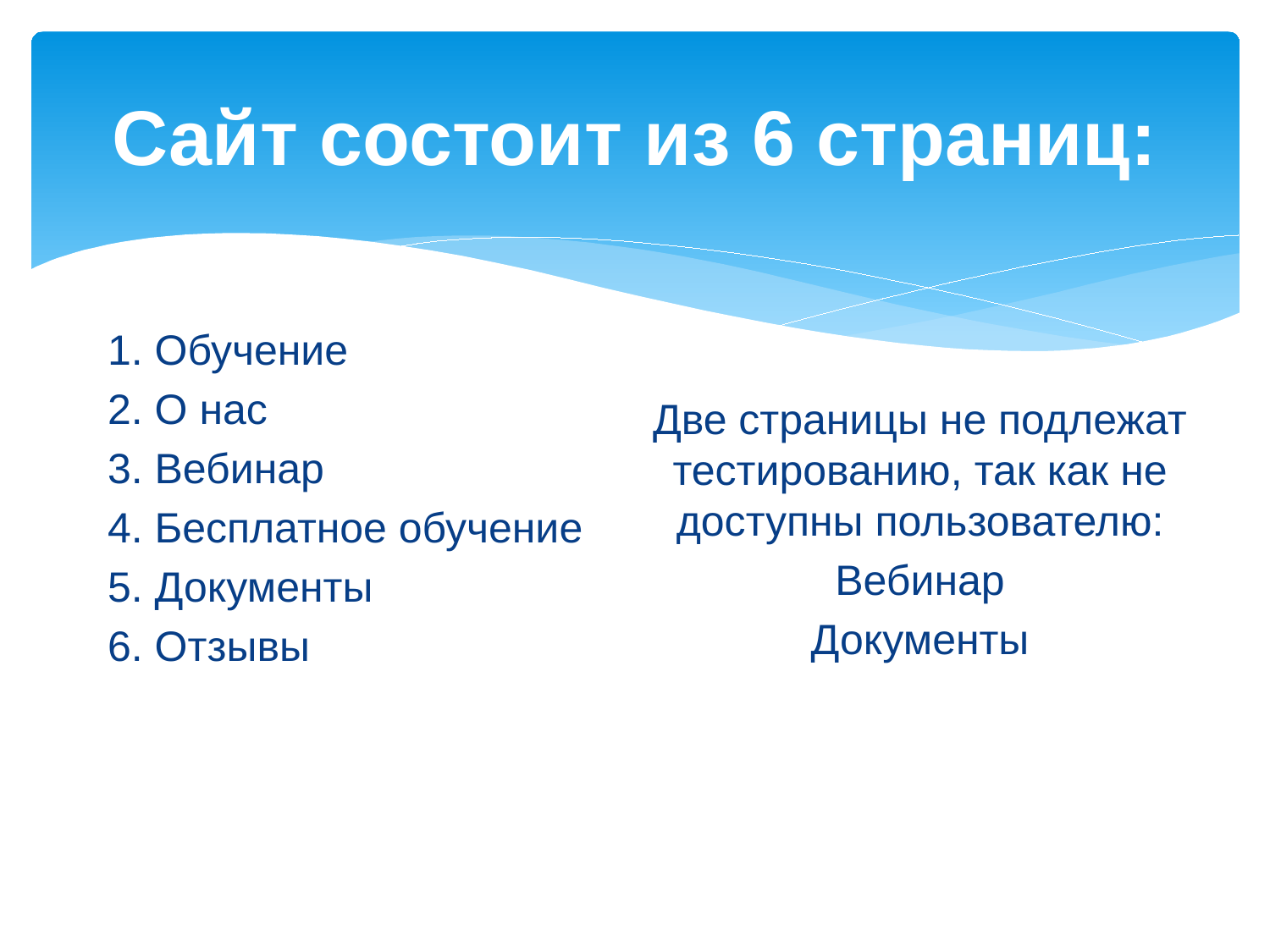

# Сайт состоит из 6 страниц:
1. Обучение
2. О нас
3. Вебинар
4. Бесплатное обучение
5. Документы
6. Отзывы

Две страницы не подлежат тестированию, так как не доступны пользователю:
Вебинар
Документы